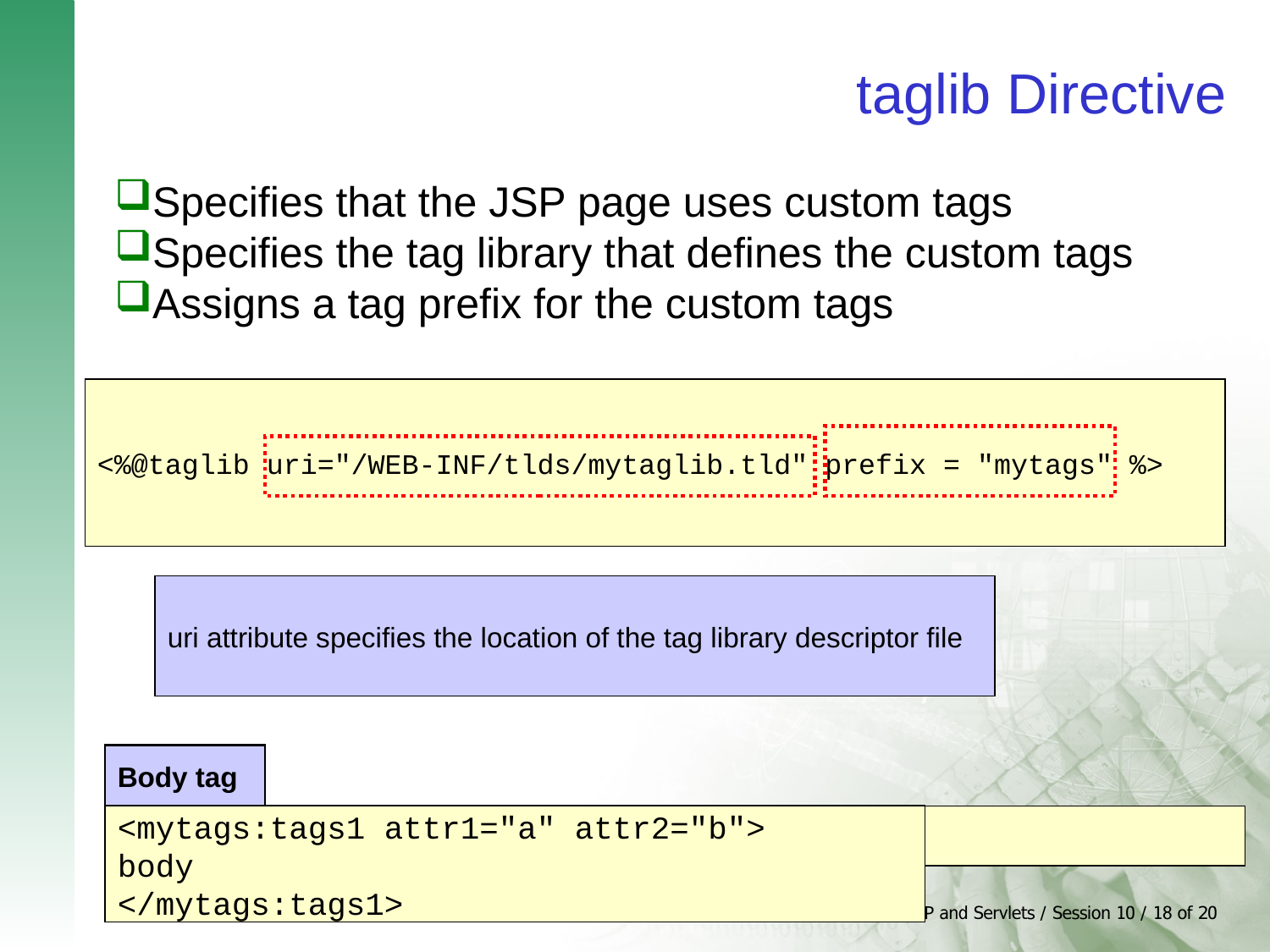

# taglib Directive
Specifies that the JSP page uses custom tags
Specifies the tag library that defines the custom tags
Assigns a tag prefix for the custom tags
<%@taglib uri="/WEB-INF/tlds/mytaglib.tld" prefix = "mytags" %>

uri attribute specifies the location of the tag library descriptor file
prefix attribute assigns a prefix to the custom tags
Empty tag
Body tag
<mytags:tag1 attr1="a" attr2="b" ... />
<mytags:tags1 attr1="a" attr2="b">
body
</mytags:tags1>